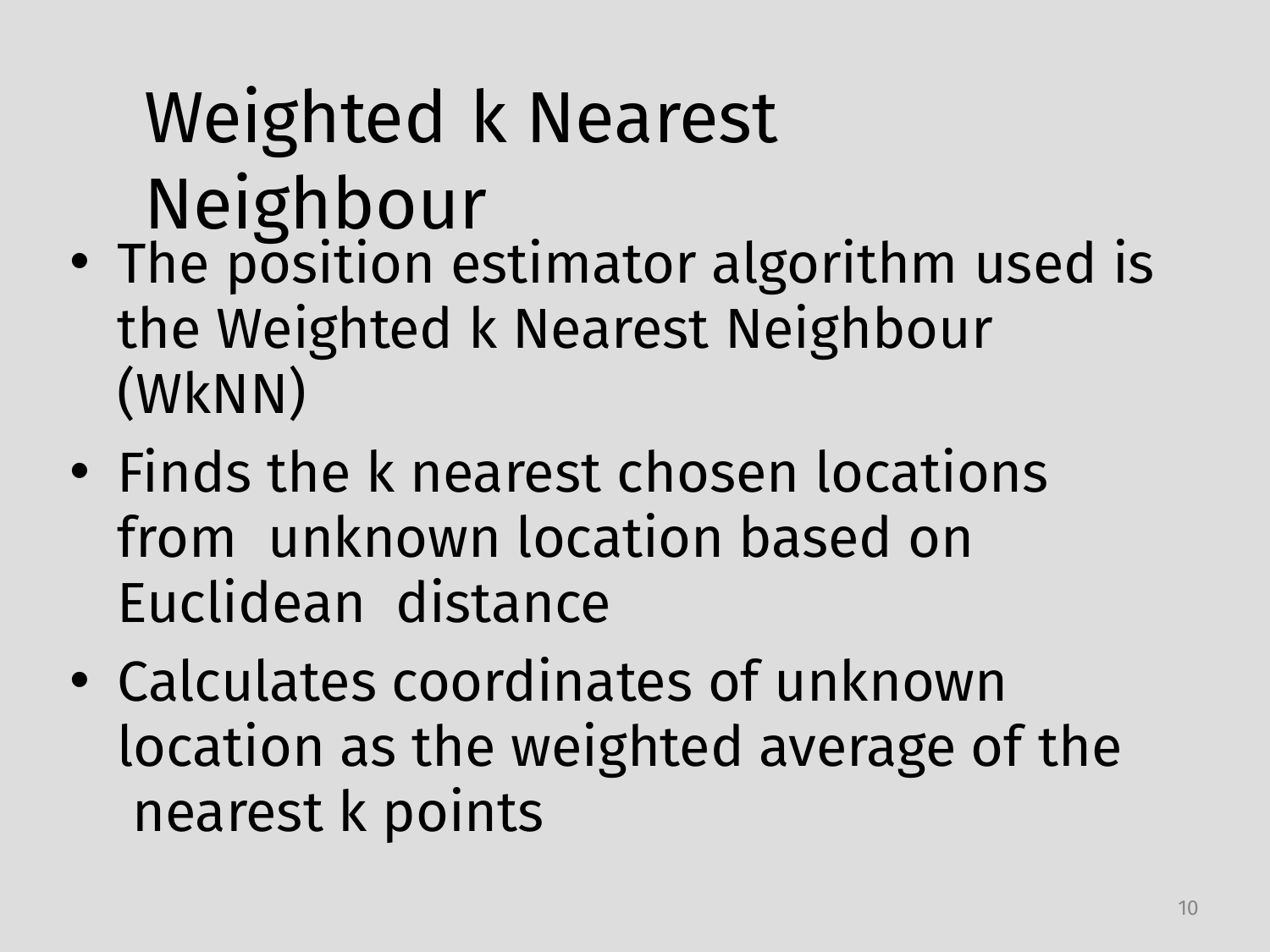

# Weighted	k Nearest Neighbour
The position estimator algorithm used is  the Weighted k Nearest Neighbour (WkNN)
Finds the k nearest chosen locations from  unknown location based on Euclidean  distance
Calculates coordinates of unknown  location as the weighted average of the  nearest k points
10